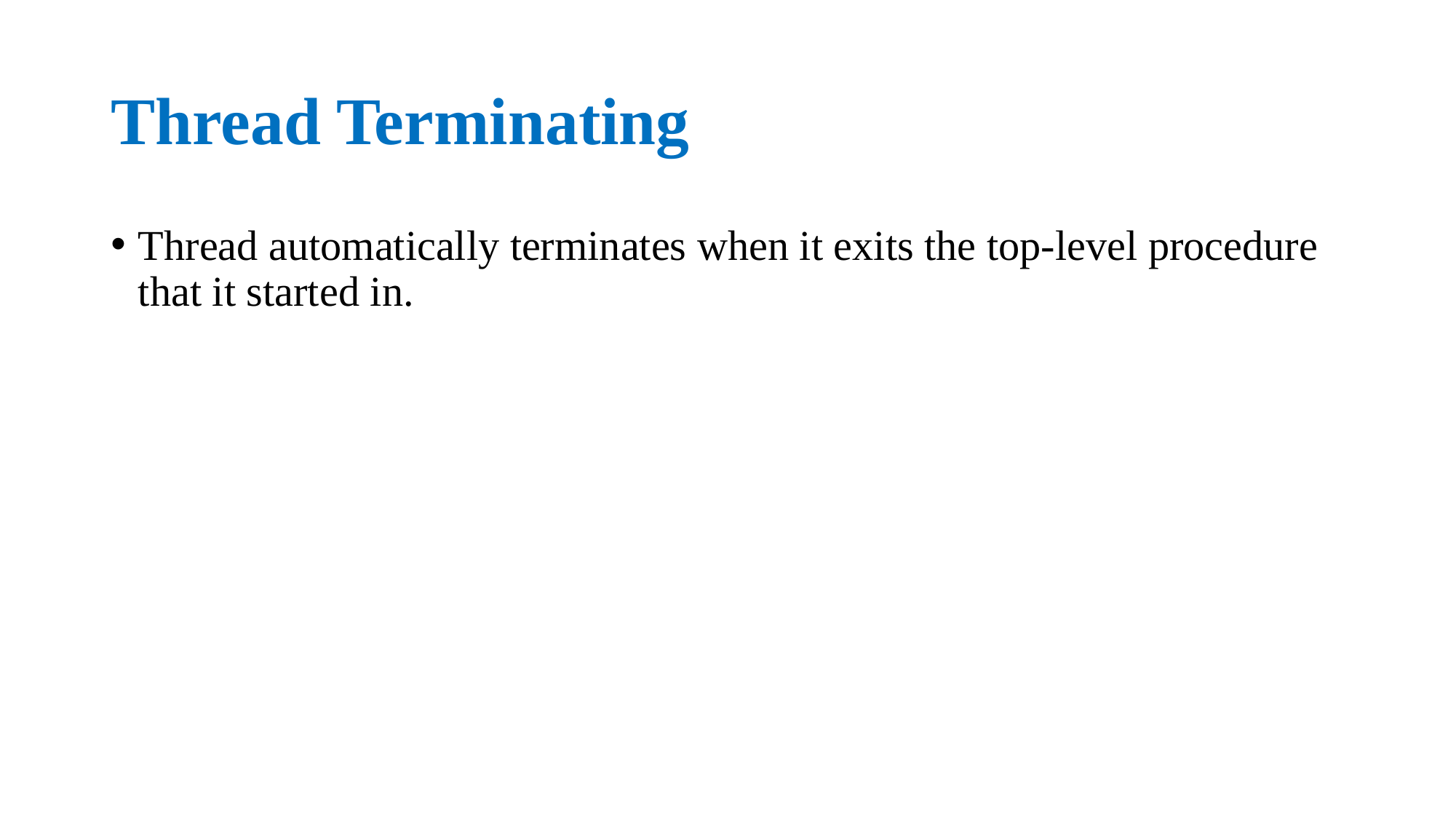

# Thread Terminating
Thread automatically terminates when it exits the top-level procedure that it started in.